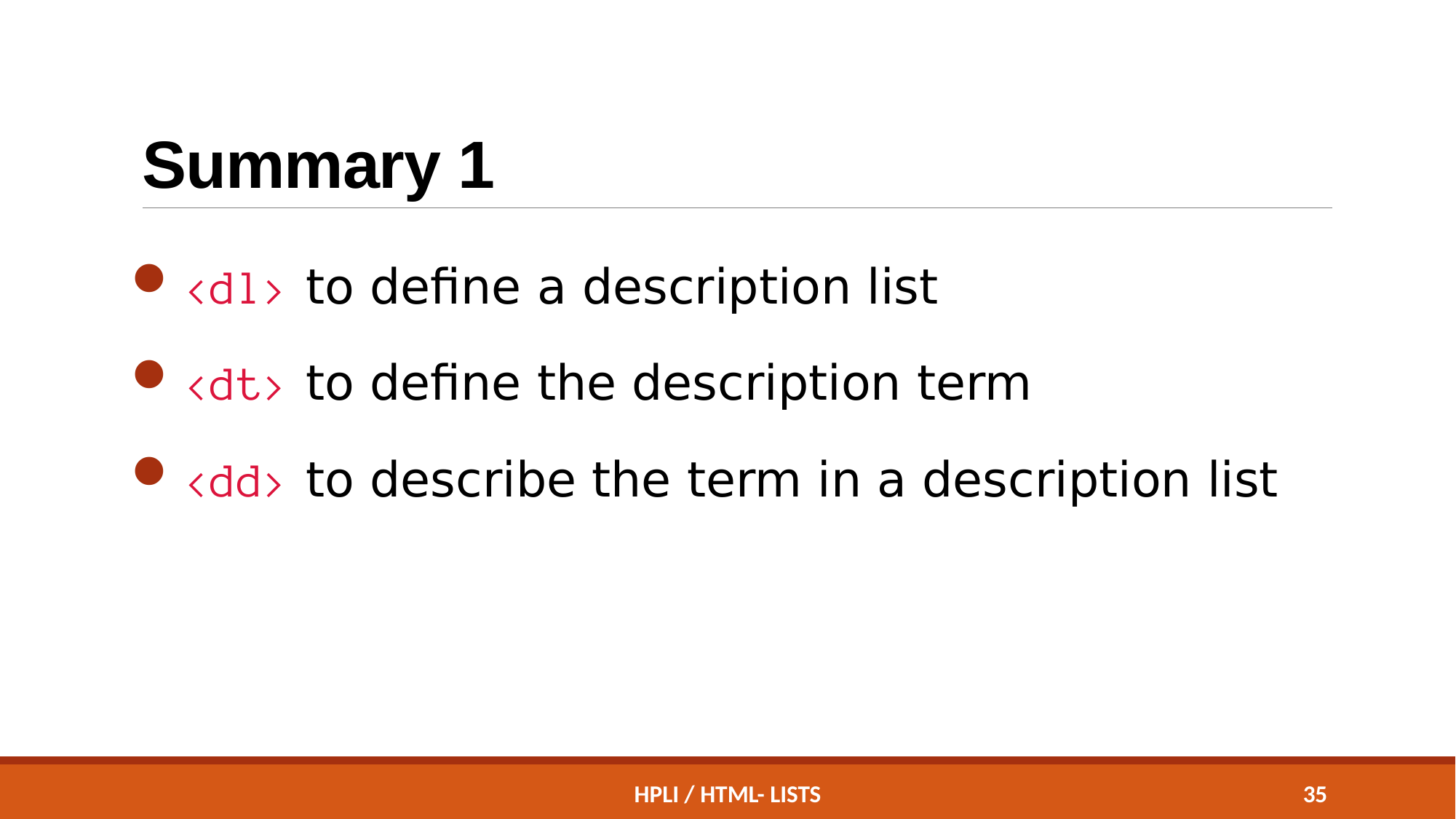

# Summary 1
<dl> to define a description list
<dt> to define the description term
<dd> to describe the term in a description list

HPLI / HTML- Lists
35